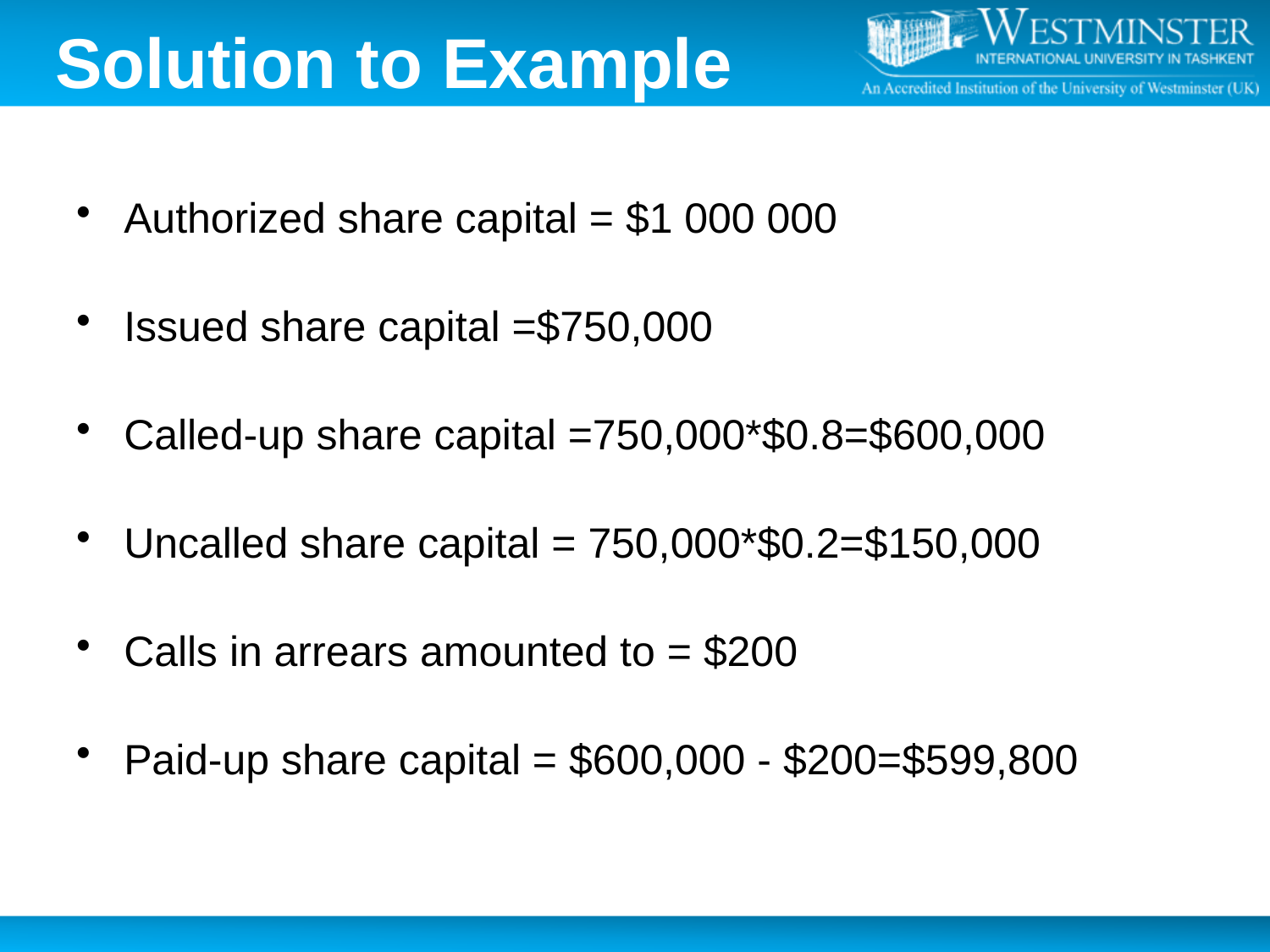

# Solution to Example
Authorized share capital = $1 000 000

Issued share capital =$750,000

Called-up share capital =750,000*$0.8=$600,000

Uncalled share capital = 750,000*$0.2=$150,000

Calls in arrears amounted to = $200

Paid-up share capital = $600,000 - $200=$599,800